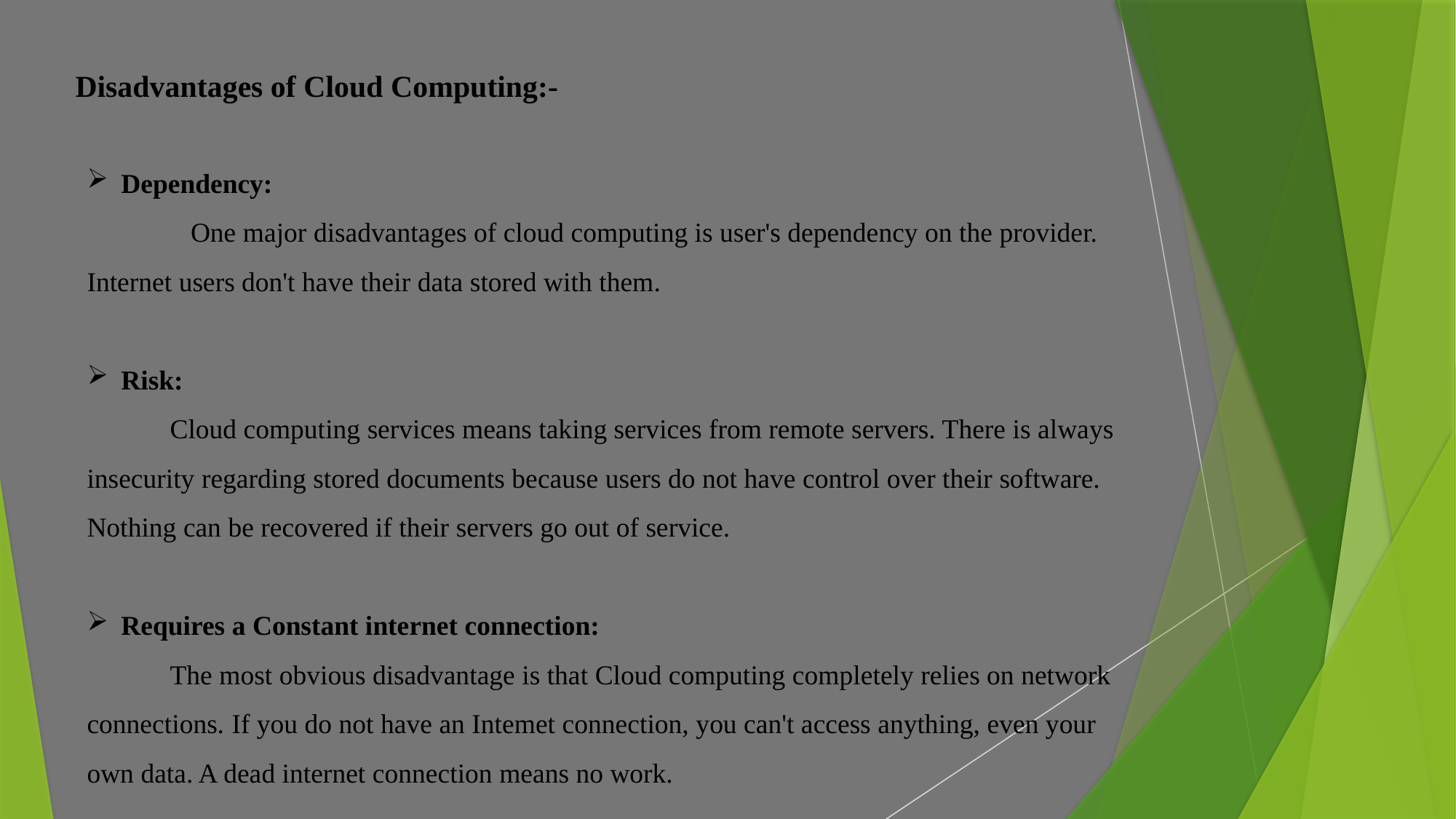

Disadvantages of Cloud Computing:-
Dependency:
               One major disadvantages of cloud computing is user's dependency on the provider. Internet users don't have their data stored with them.

Risk:
            Cloud computing services means taking services from remote servers. There is always insecurity regarding stored documents because users do not have control over their software. Nothing can be recovered if their servers go out of service.

Requires a Constant internet connection:
            The most obvious disadvantage is that Cloud computing completely relies on network connections. If you do not have an Intemet connection, you can't access anything, even your own data. A dead internet connection means no work.